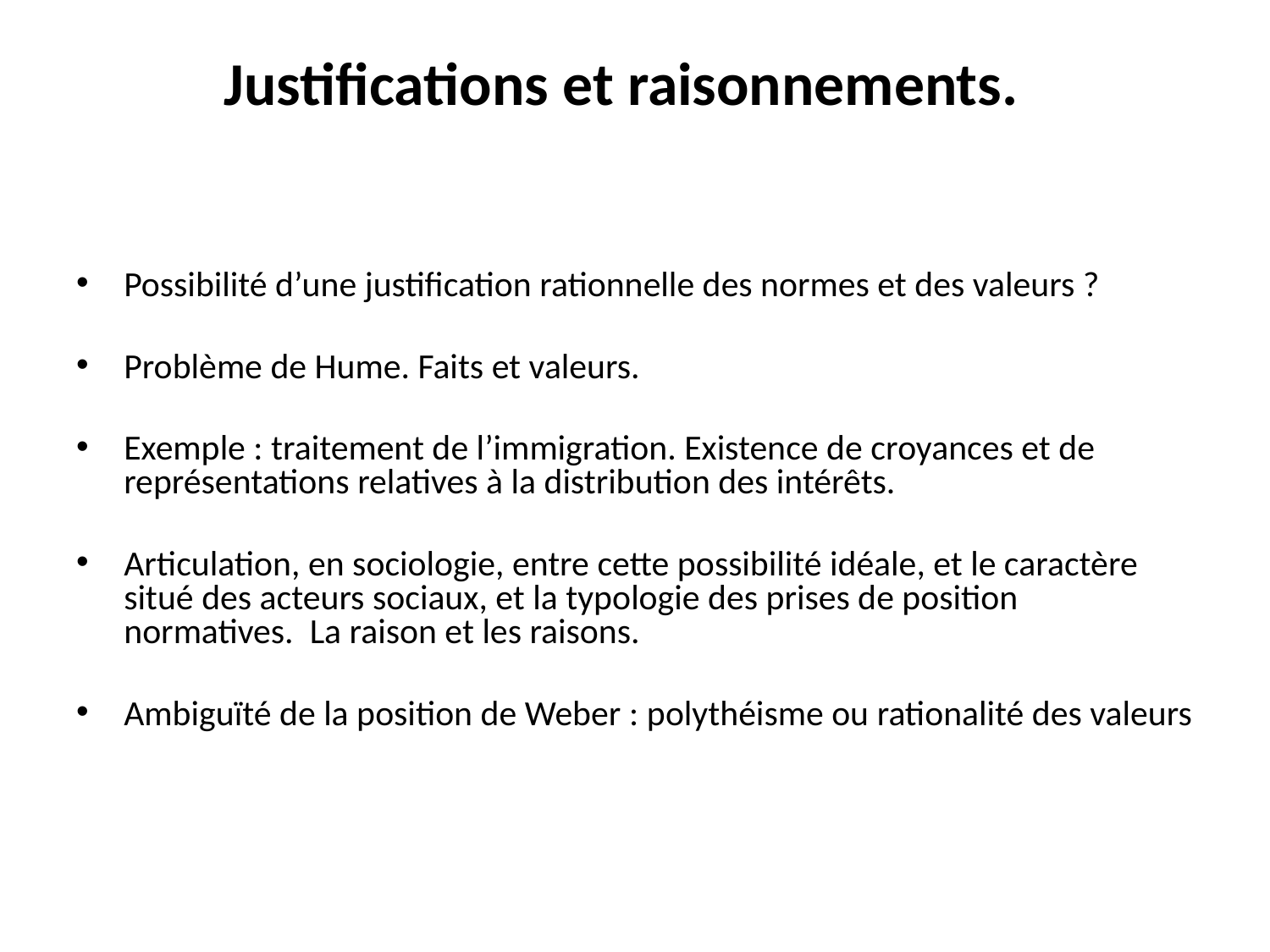

# Justifications et raisonnements.

Possibilité d’une justification rationnelle des normes et des valeurs ?

Problème de Hume. Faits et valeurs.

Exemple : traitement de l’immigration. Existence de croyances et de représentations relatives à la distribution des intérêts.

Articulation, en sociologie, entre cette possibilité idéale, et le caractère situé des acteurs sociaux, et la typologie des prises de position normatives.  La raison et les raisons.

Ambiguïté de la position de Weber : polythéisme ou rationalité des valeurs